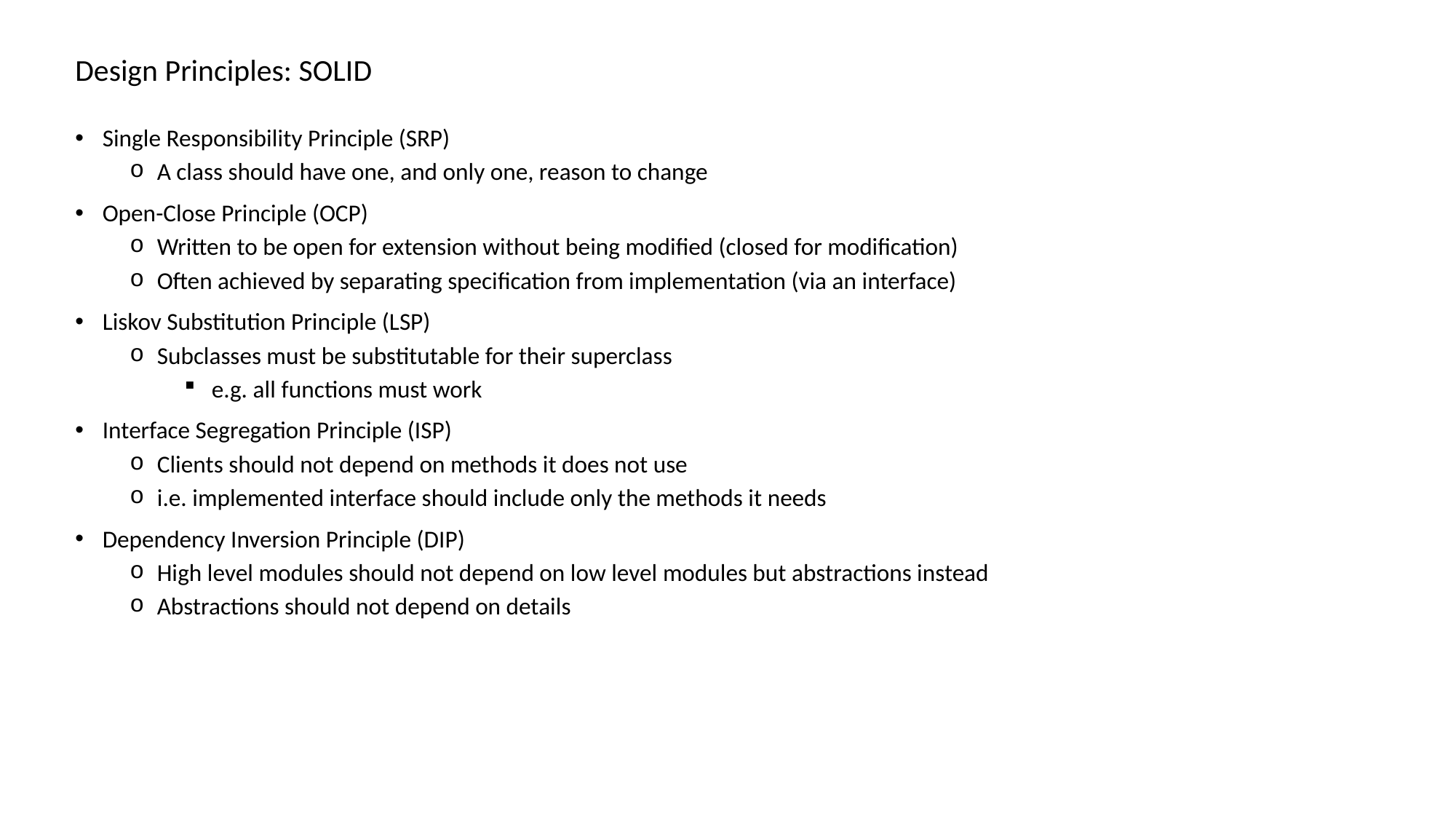

# Design Principles: SOLID
Single Responsibility Principle (SRP)
A class should have one, and only one, reason to change
Open-Close Principle (OCP)
Written to be open for extension without being modified (closed for modification)
Often achieved by separating specification from implementation (via an interface)
Liskov Substitution Principle (LSP)
Subclasses must be substitutable for their superclass
e.g. all functions must work
Interface Segregation Principle (ISP)
Clients should not depend on methods it does not use
i.e. implemented interface should include only the methods it needs
Dependency Inversion Principle (DIP)
High level modules should not depend on low level modules but abstractions instead
Abstractions should not depend on details